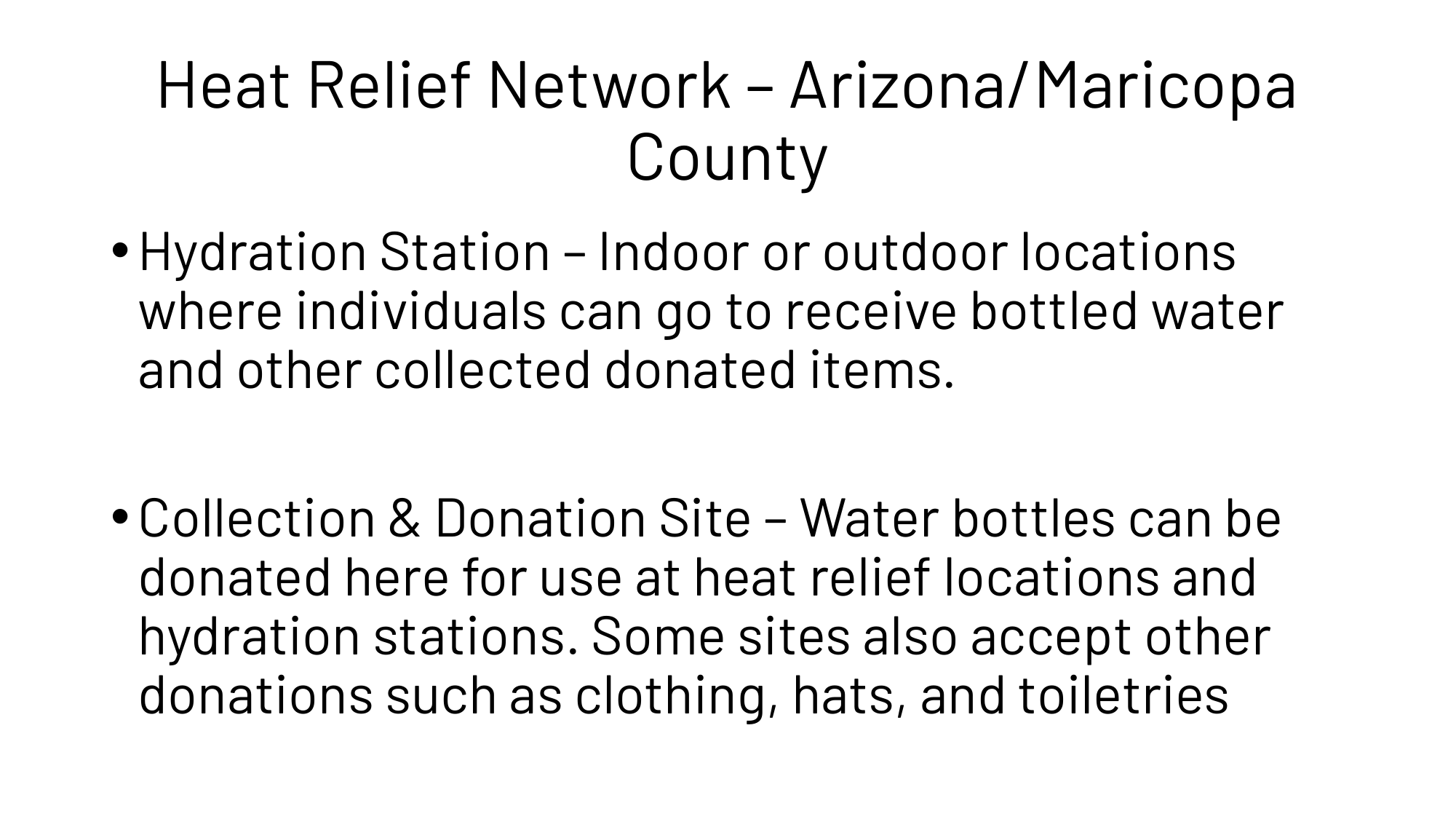

# Heat Relief Network – Arizona/Maricopa County
Hydration Station – Indoor or outdoor locations where individuals can go to receive bottled water and other collected donated items.

Collection & Donation Site – Water bottles can be donated here for use at heat relief locations and hydration stations. Some sites also accept other donations such as clothing, hats, and toiletries